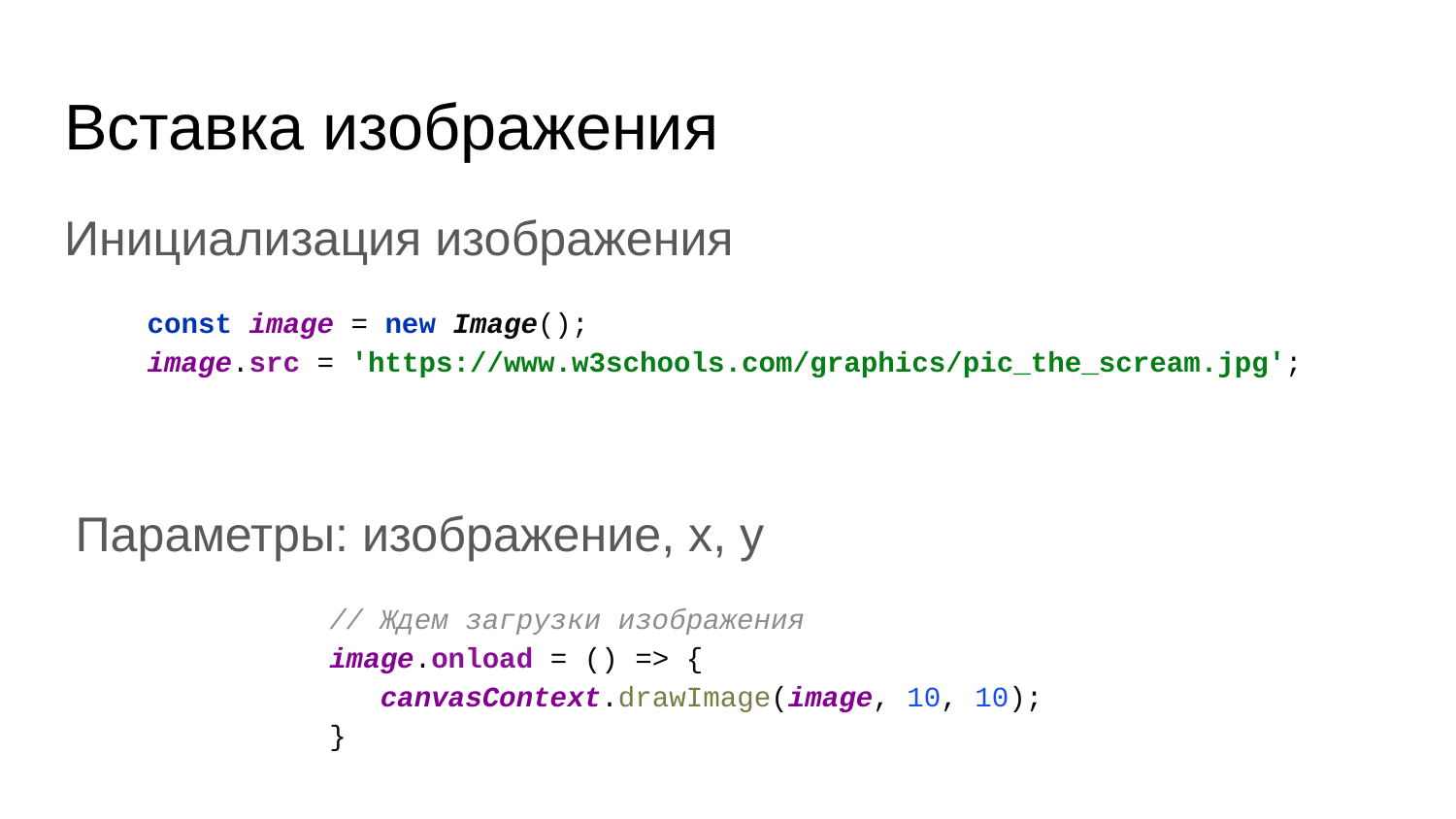

# Вставка изображения
Инициализация изображения
const image = new Image();
image.src = 'https://www.w3schools.com/graphics/pic_the_scream.jpg';

Параметры: изображение, x, y
// Ждем загрузки изображения
image.onload = () => {
   canvasContext.drawImage(image, 10, 10);
}